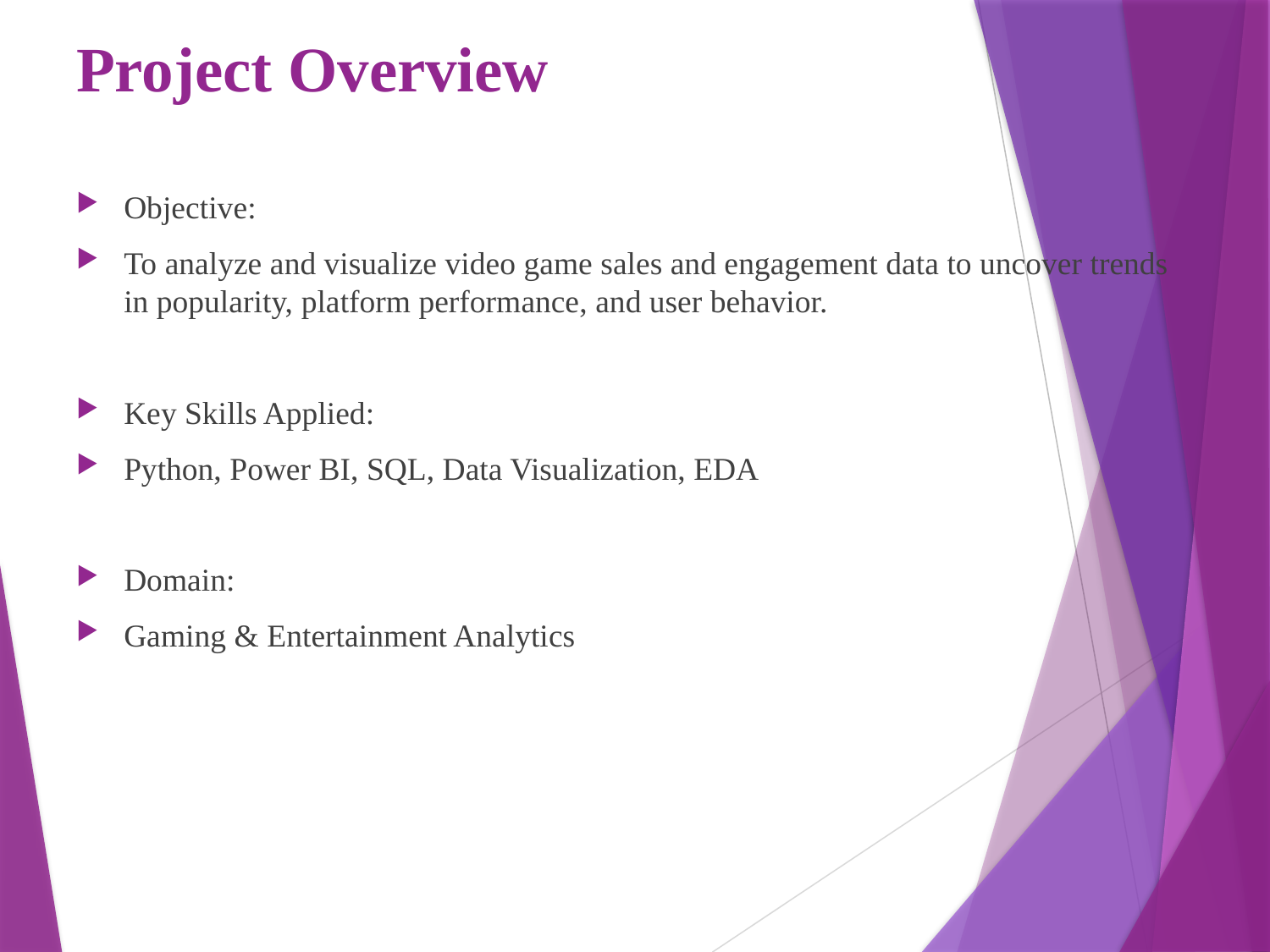

# Project Overview
Objective:
To analyze and visualize video game sales and engagement data to uncover trends in popularity, platform performance, and user behavior.

Key Skills Applied:
Python, Power BI, SQL, Data Visualization, EDA

Domain:
Gaming & Entertainment Analytics